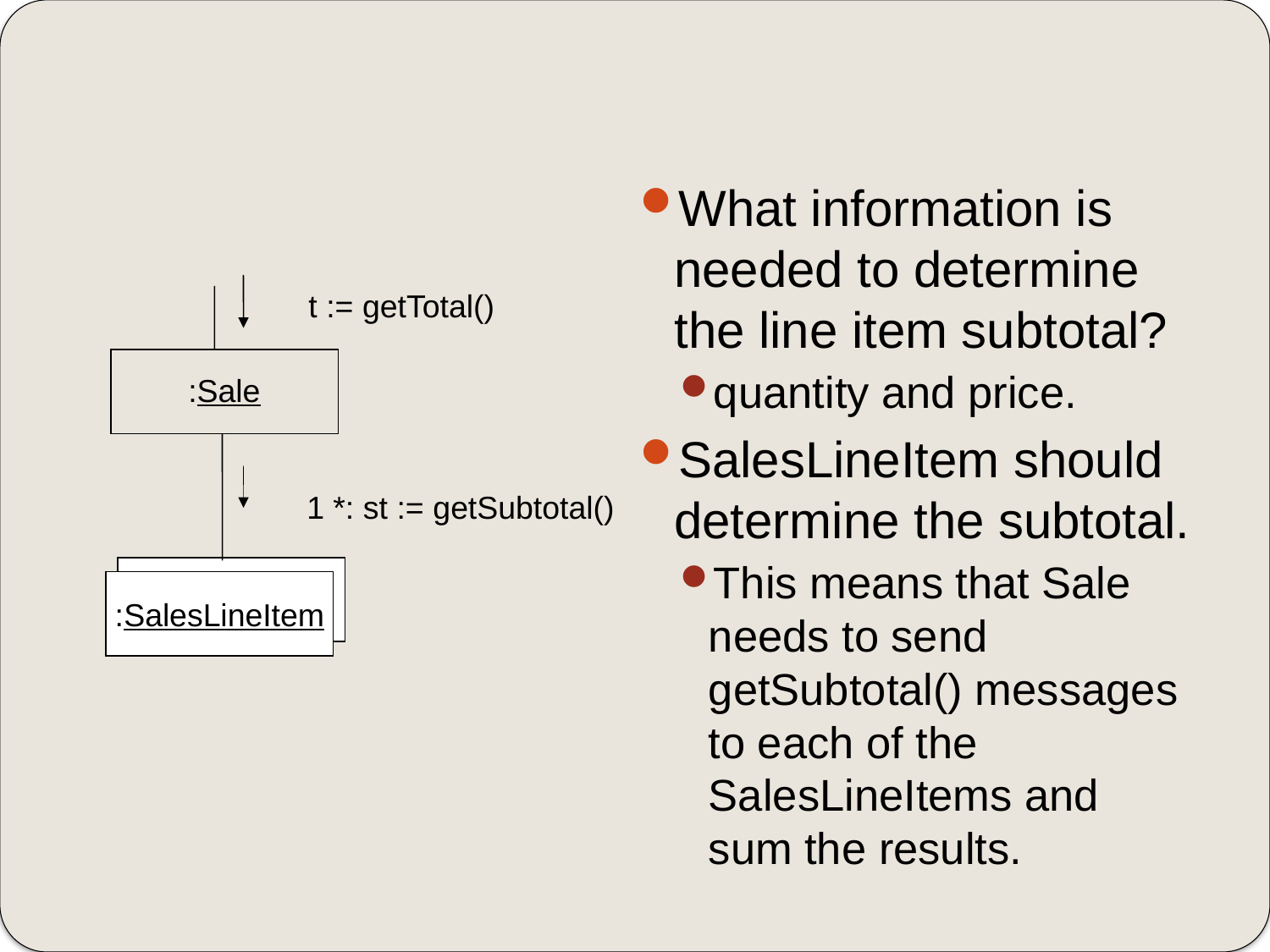

#
What information is needed to determine the line item subtotal?
quantity and price.
SalesLineItem should determine the subtotal.
This means that Sale needs to send getSubtotal() messages to each of the SalesLineItems and sum the results.

t := getTotal()

:Sale

1 *: st := getSubtotal()

:SalesLineItem